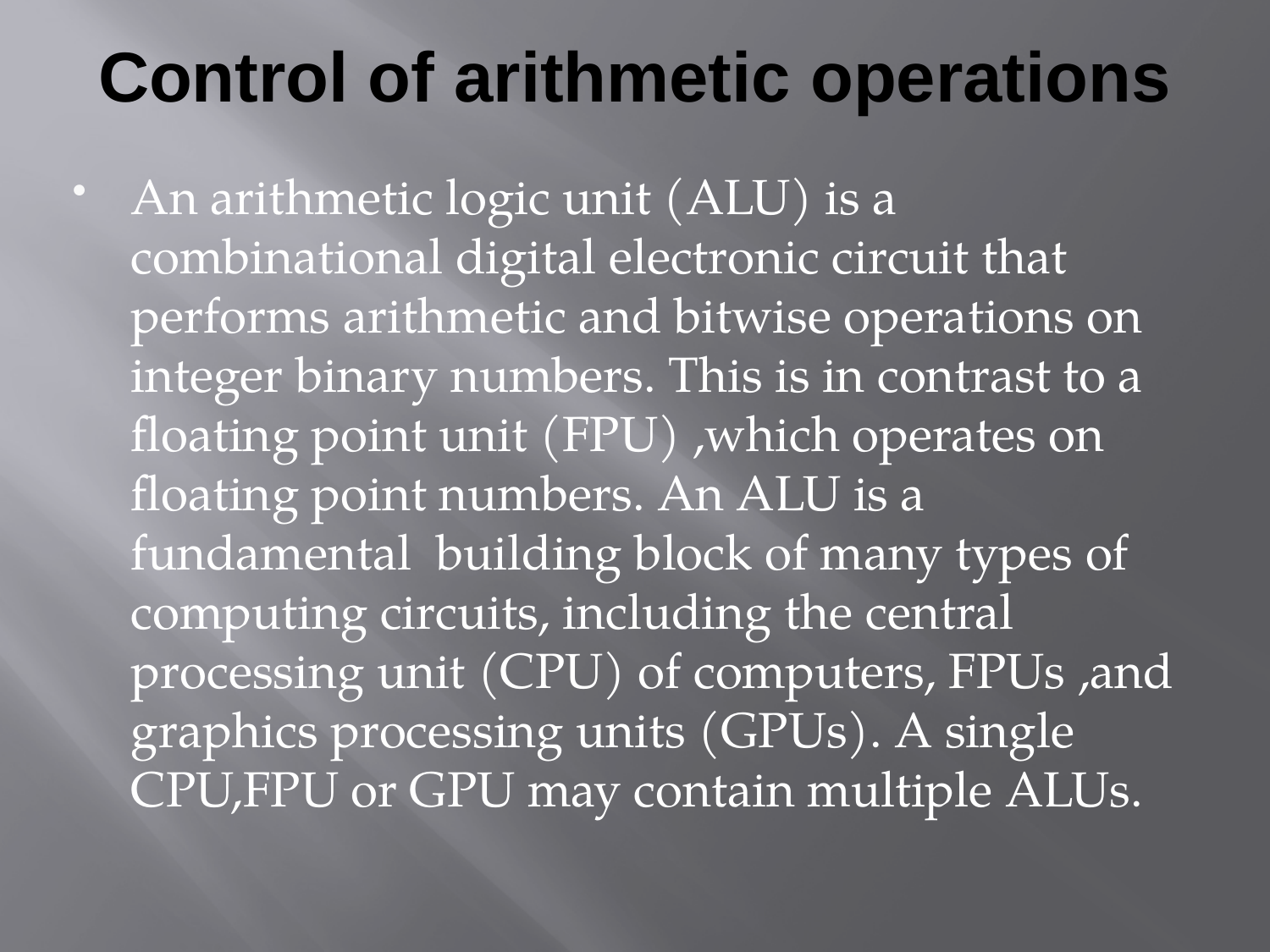

# Control of arithmetic operations
An arithmetic logic unit (ALU) is a combinational digital electronic circuit that performs arithmetic and bitwise operations on integer binary numbers. This is in contrast to a floating point unit (FPU) ,which operates on floating point numbers. An ALU is a fundamental  building block of many types of computing circuits, including the central processing unit (CPU) of computers, FPUs ,and graphics processing units (GPUs). A single CPU,FPU or GPU may contain multiple ALUs.